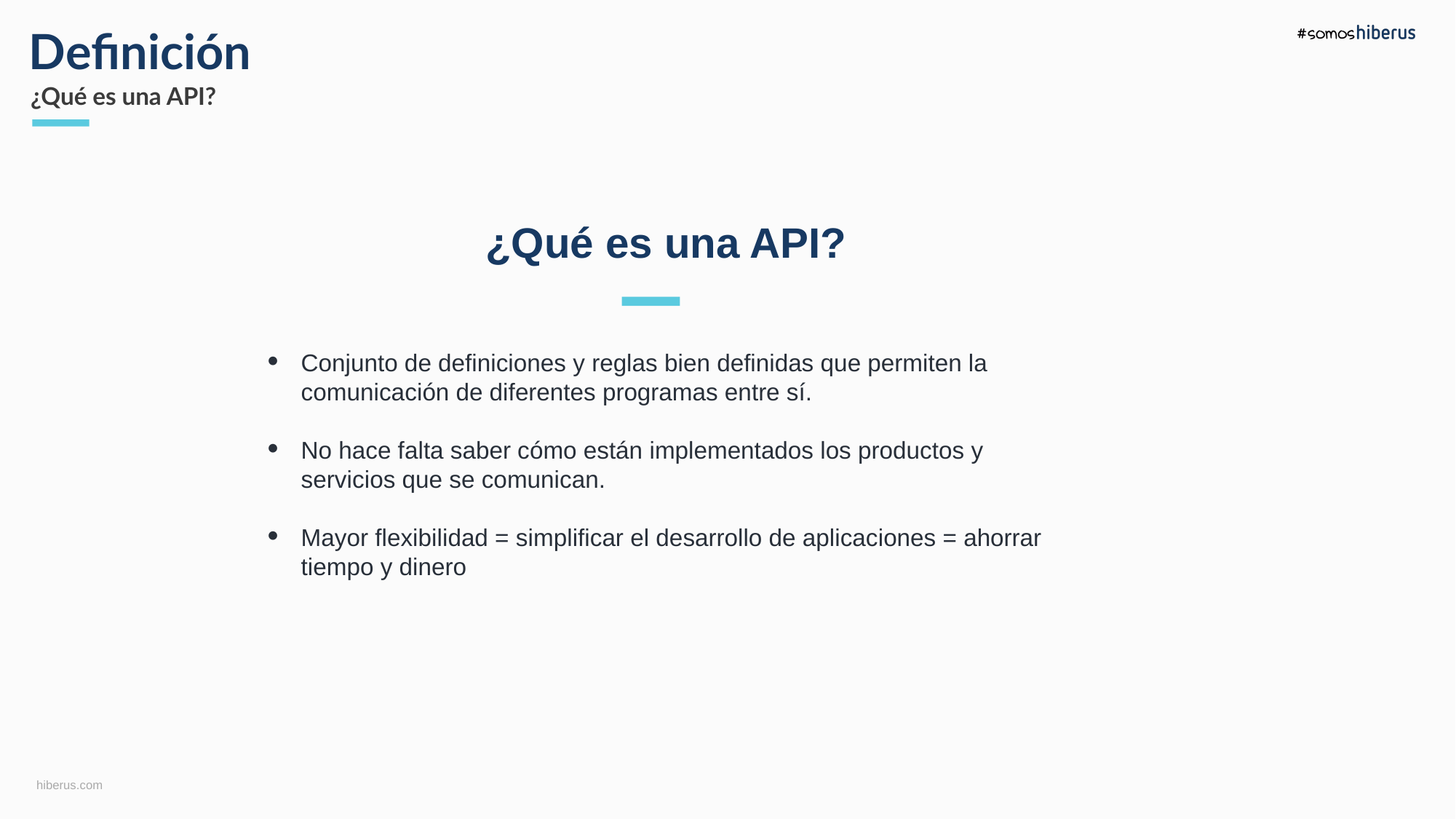

Definición
¿Qué es una API?

¿Qué es una API?

Conjunto de definiciones y reglas bien definidas que permiten la comunicación de diferentes programas entre sí.

No hace falta saber cómo están implementados los productos y servicios que se comunican.

Mayor flexibilidad = simplificar el desarrollo de aplicaciones = ahorrar tiempo y dinero